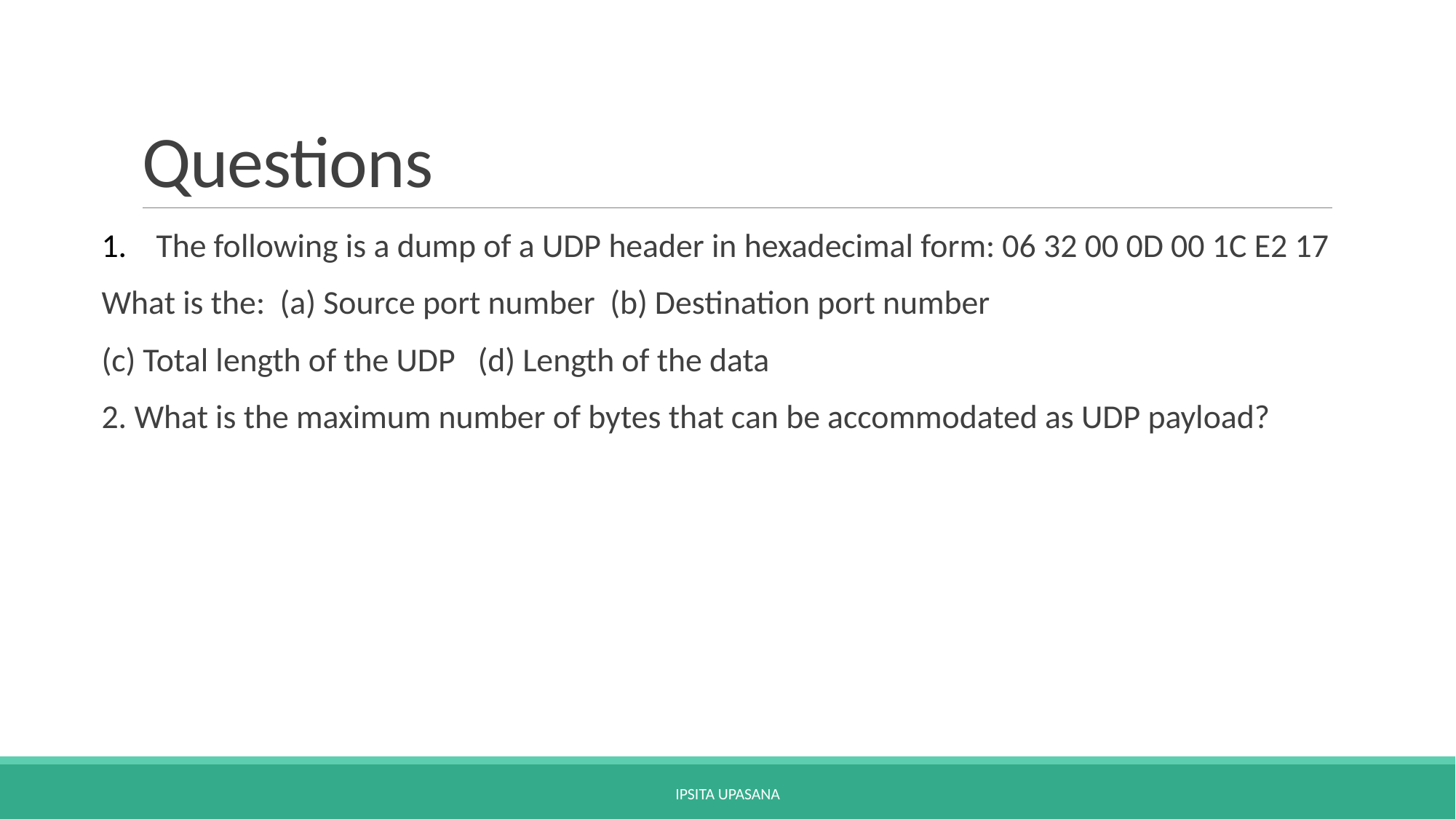

# Questions
The following is a dump of a UDP header in hexadecimal form: 06 32 00 0D 00 1C E2 17
What is the:  (a) Source port number  (b) Destination port number
(c) Total length of the UDP   (d) Length of the data
2. What is the maximum number of bytes that can be accommodated as UDP payload?

IPSITA UPASANA